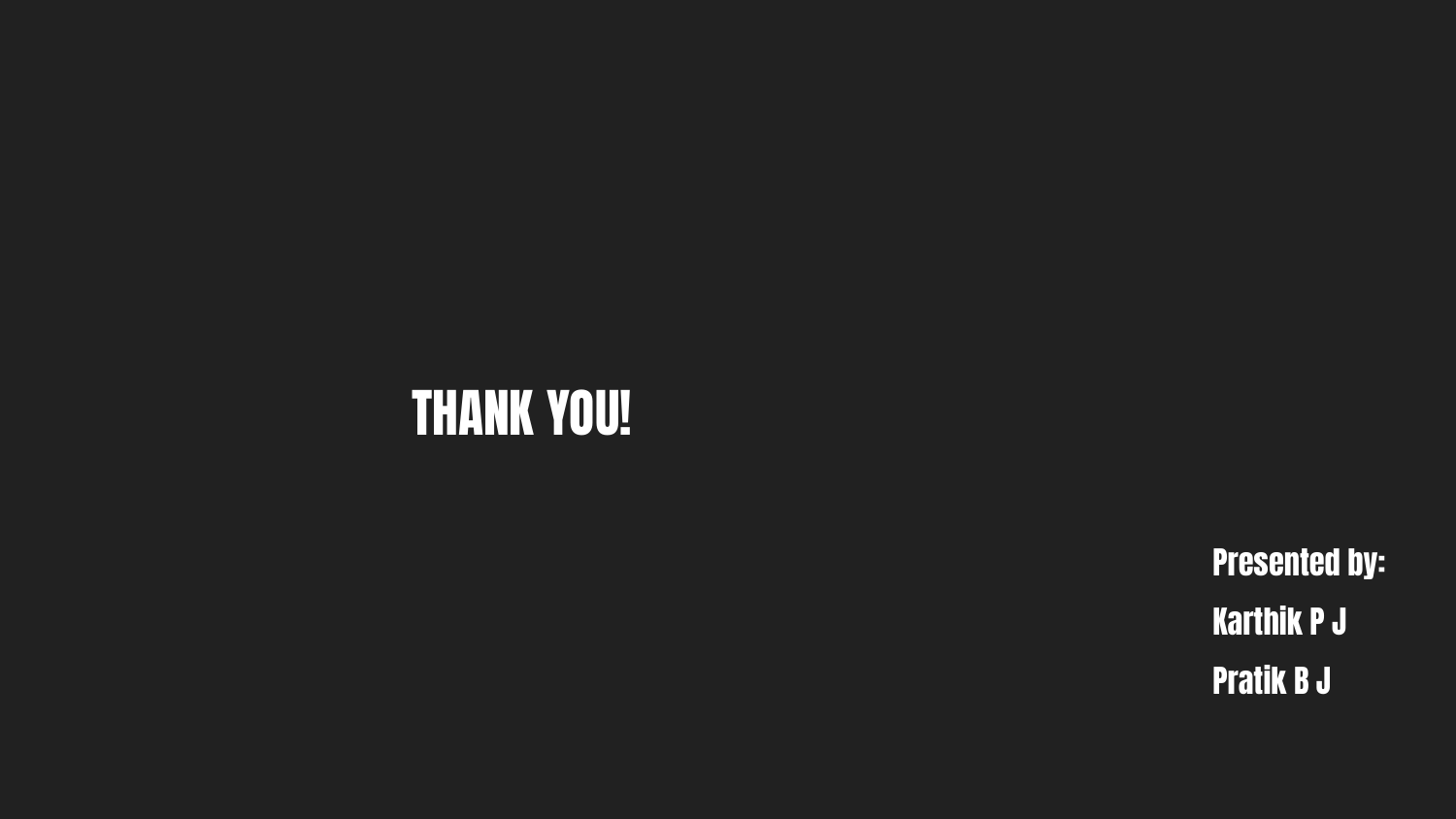

#
THANK YOU!

                                                                                                              Presented by:
                                                                                                              Karthik P J
                                                                                                              Pratik B J